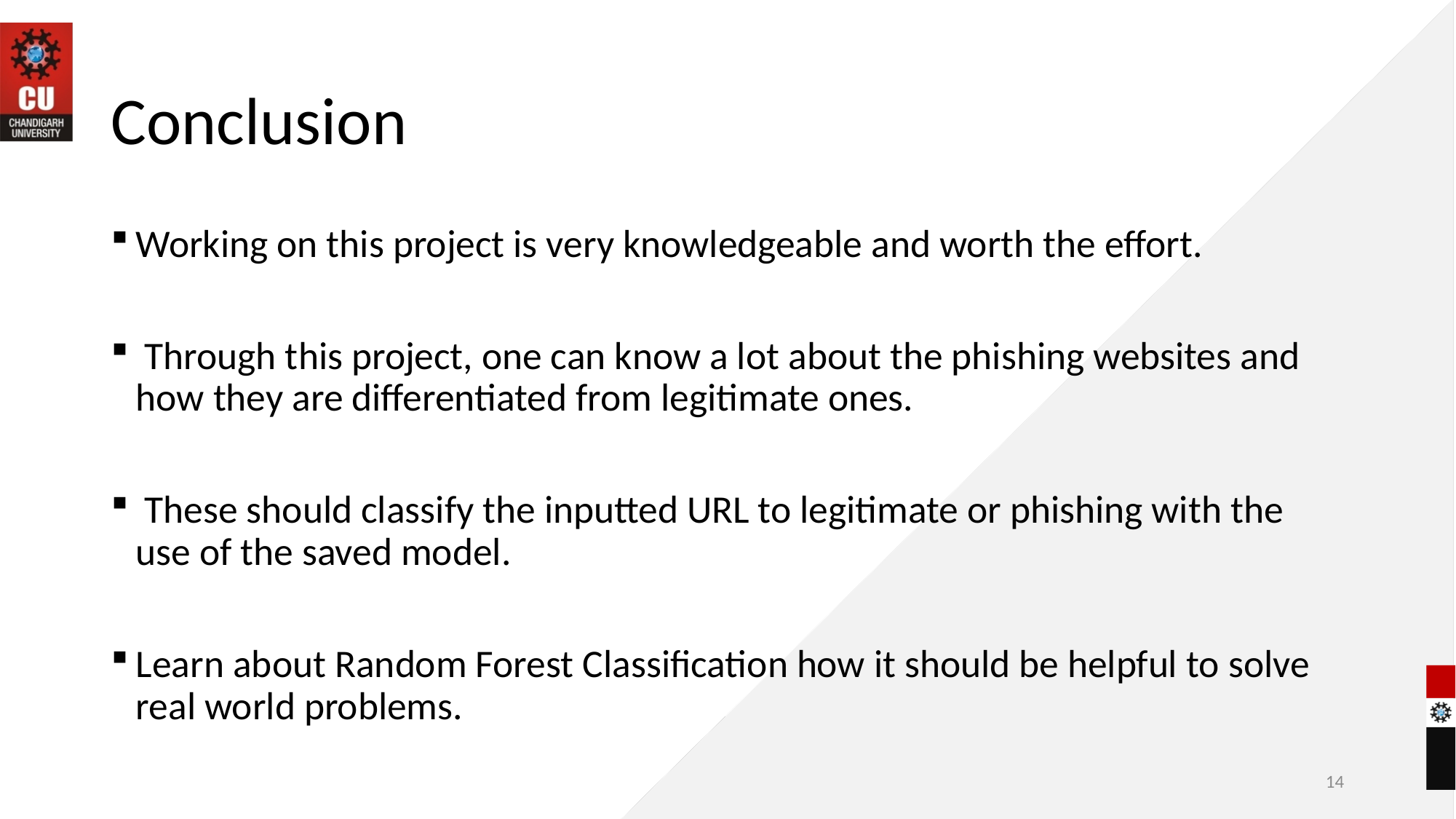

# Conclusion
Working on this project is very knowledgeable and worth the effort.

 Through this project, one can know a lot about the phishing websites and how they are differentiated from legitimate ones.

 These should classify the inputted URL to legitimate or phishing with the use of the saved model.

Learn about Random Forest Classification how it should be helpful to solve real world problems.

14